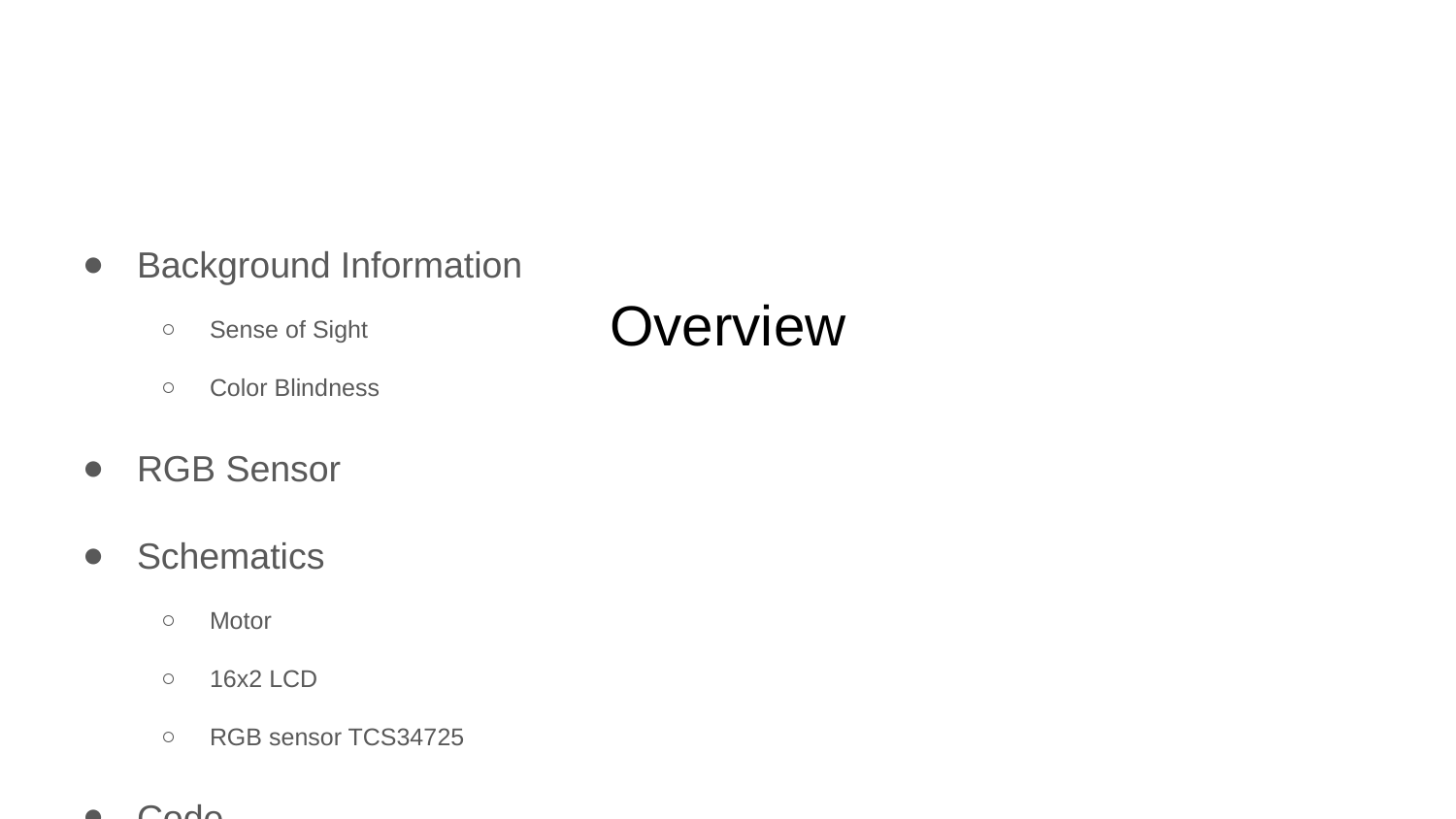

# Overview
Background Information
Sense of Sight
Color Blindness
RGB Sensor
Schematics
Motor
16x2 LCD
RGB sensor TCS34725
Code
Limitations and Improvements
References